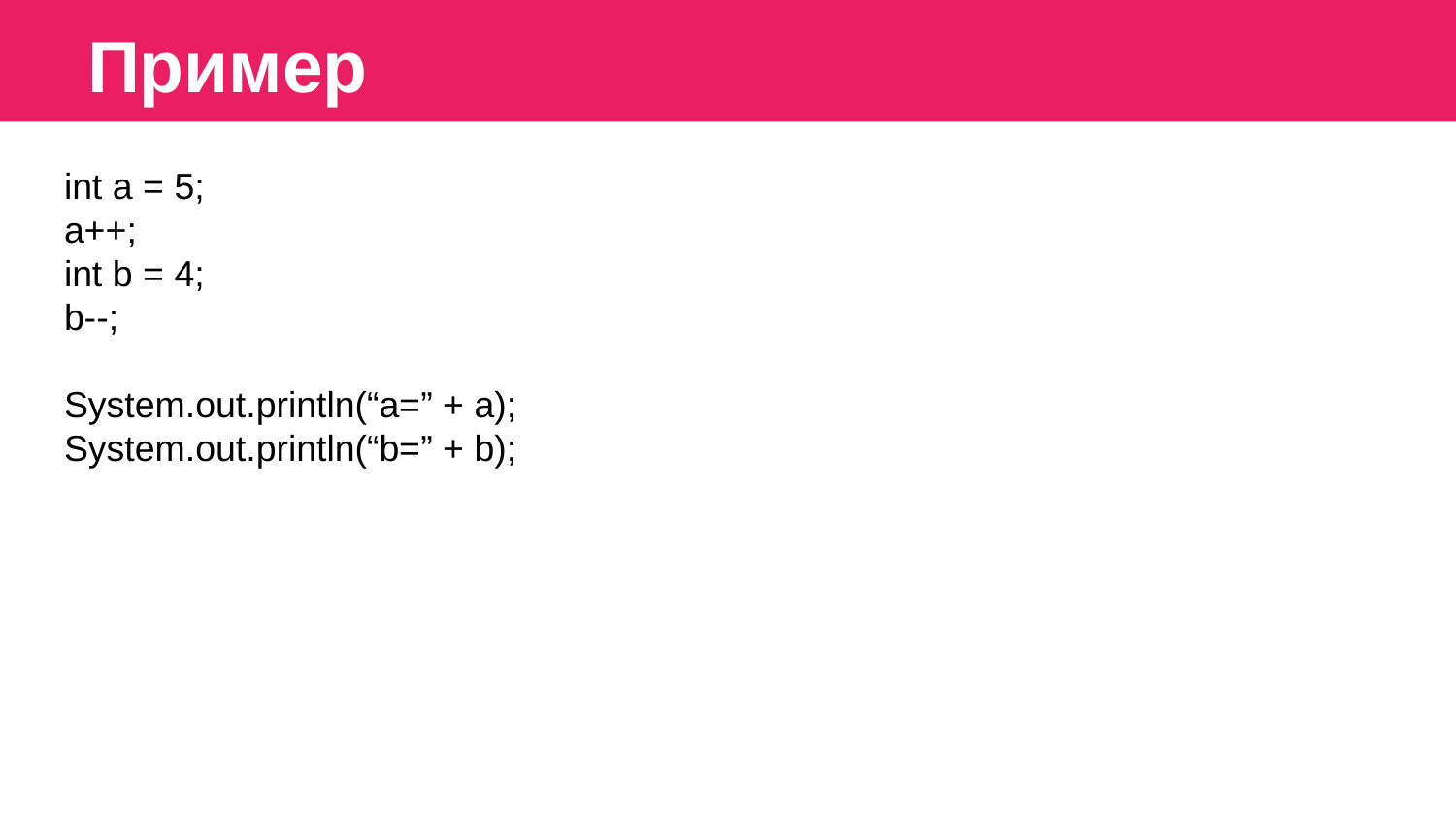

Пример

int a = 5;
a++;
int b = 4;
b--;

System.out.println(“a=” + a);
System.out.println(“b=” + b);